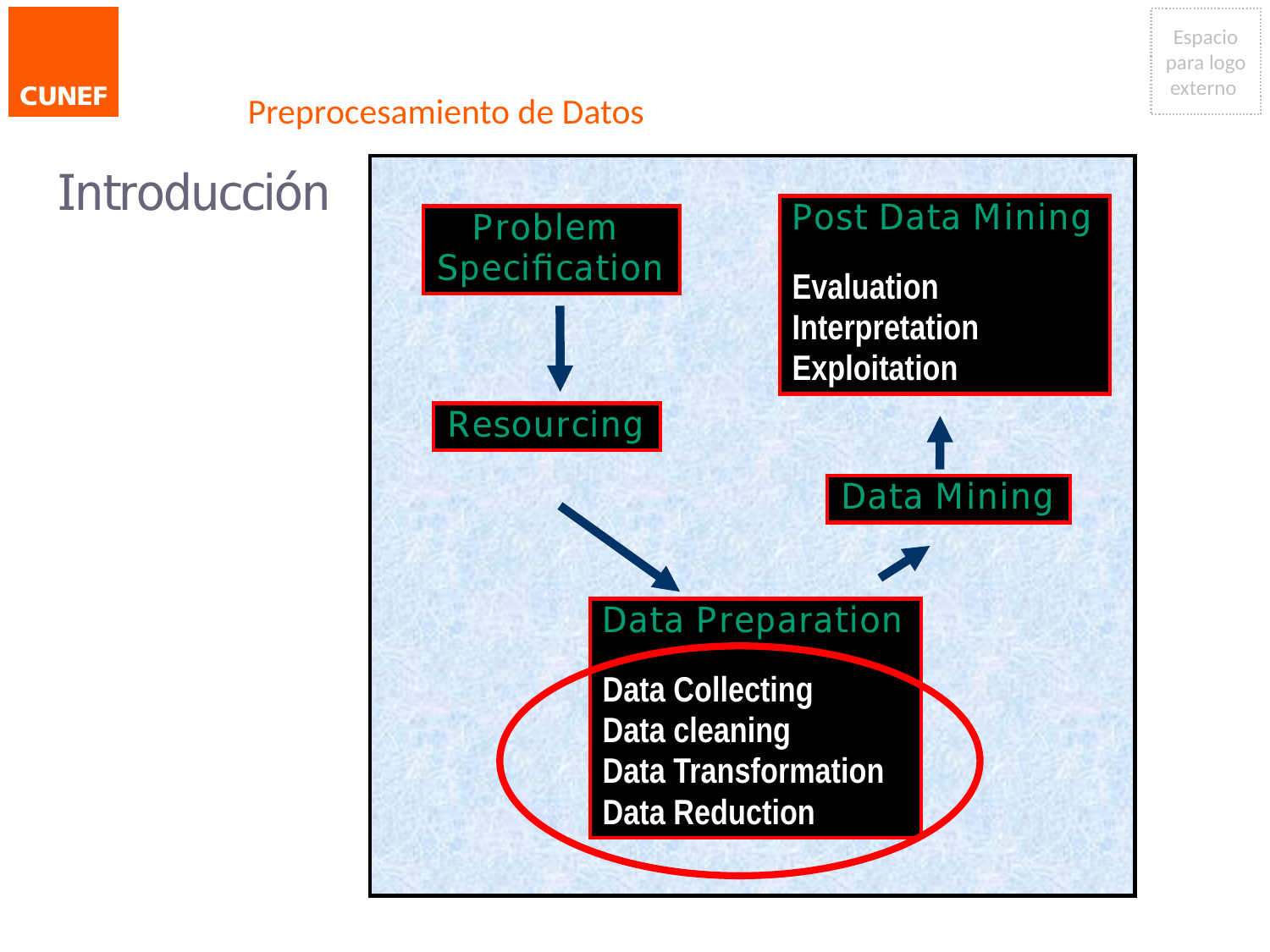

# Preprocesamiento de Datos

Introducción
Post Data Mining

Evaluation
Interpretation
Exploitation
Problem
Specification

Resourcing

Data Mining

Data Preparation

Data Collecting
Data cleaning
Data Transformation
Data Reduction